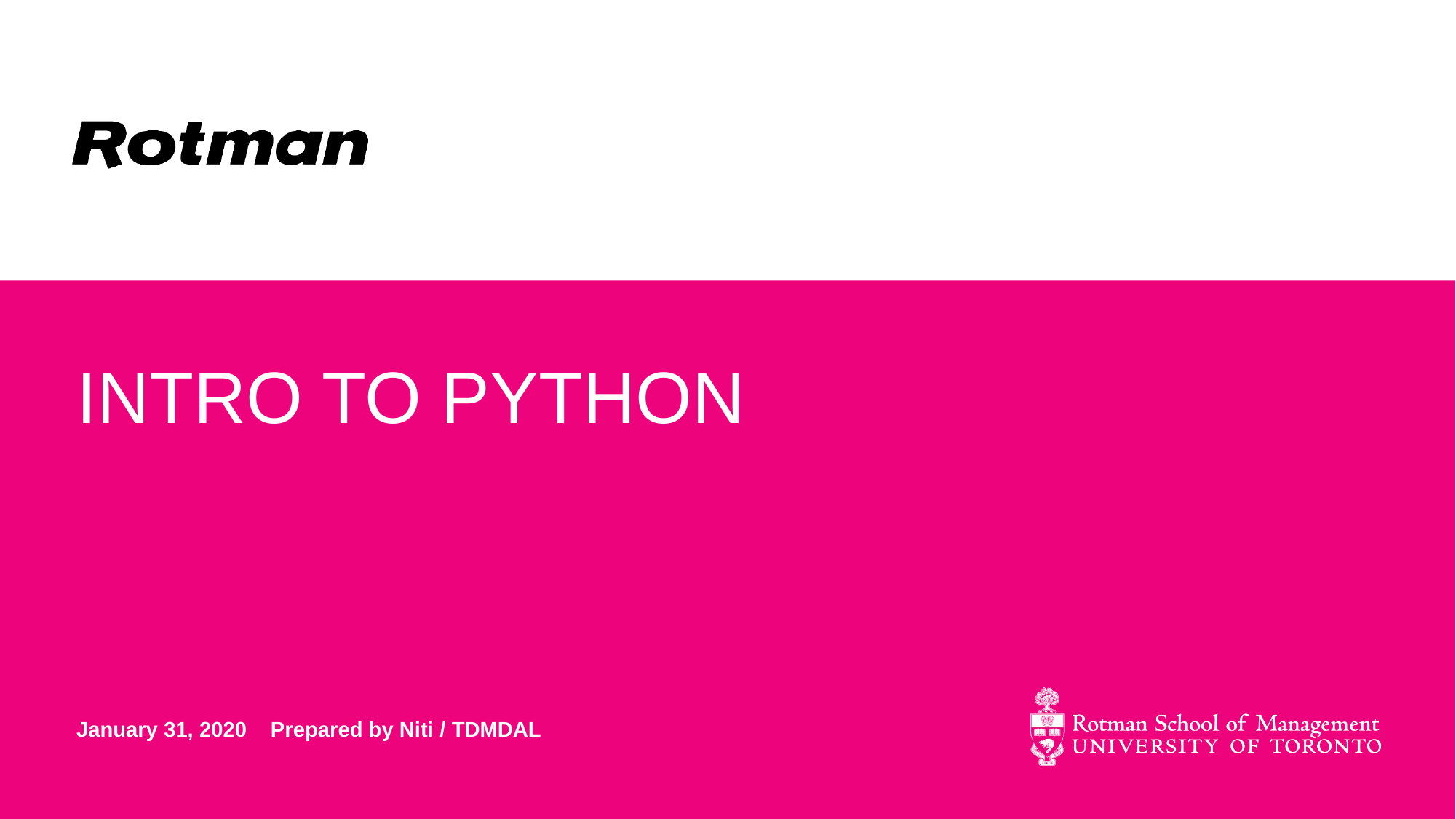

# Intro to Python
January 31, 2020    Prepared by Niti / TDMDAL